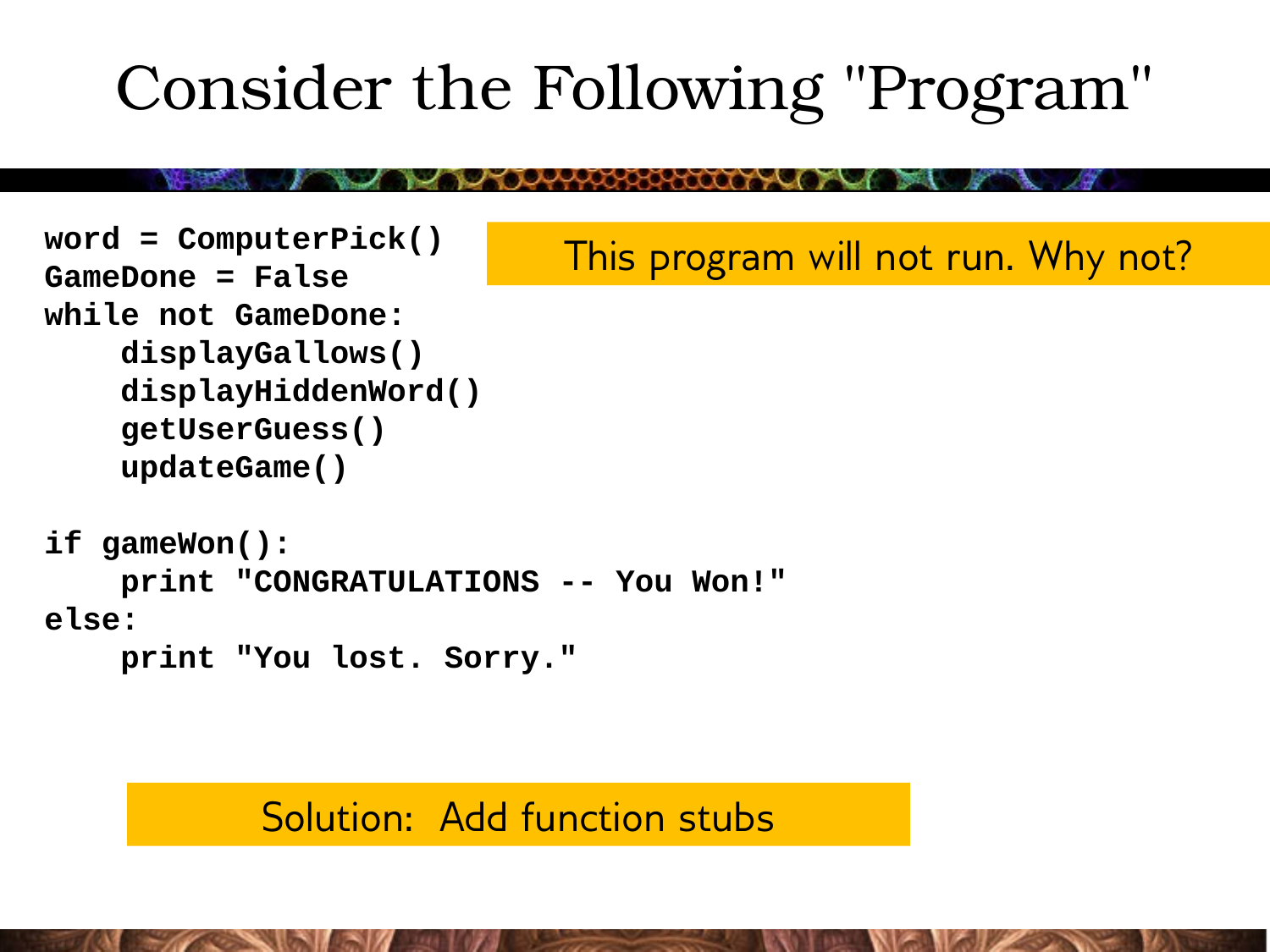

# Consider the Following "Program"
word = ComputerPick()
GameDone = False
while not GameDone:
    displayGallows()
    displayHiddenWord()
    getUserGuess()
    updateGame()

if gameWon():
    print "CONGRATULATIONS -- You Won!"
else:
    print "You lost. Sorry."
This program will not run. Why not?
Solution:  Add function stubs